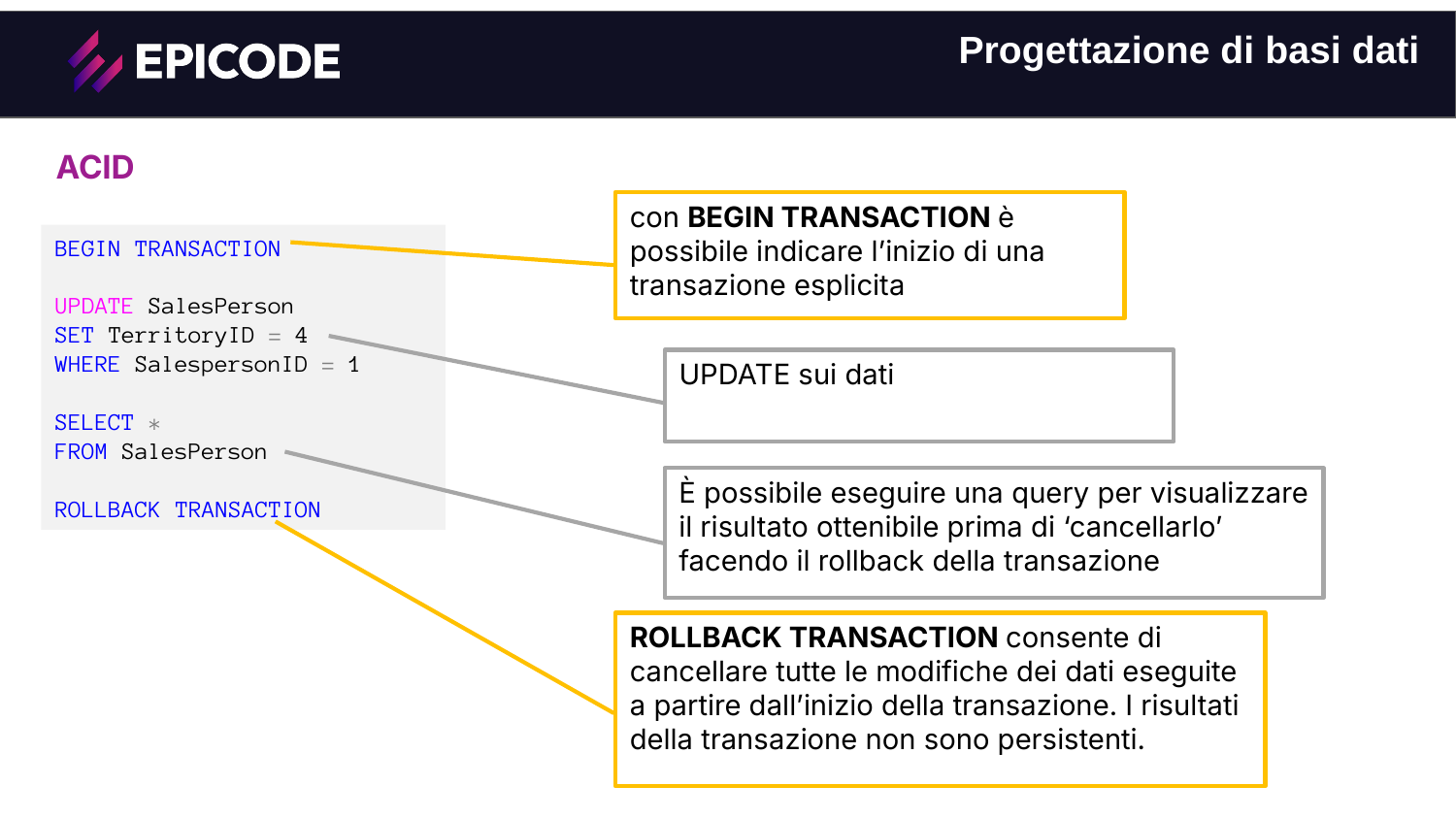

Progettazione di basi dati
ACID
con BEGIN TRANSACTION è possibile indicare l’inizio di una transazione esplicita
BEGIN TRANSACTION

UPDATE SalesPerson
SET TerritoryID = 4
WHERE SalespersonID = 1

SELECT *
FROM SalesPerson

ROLLBACK TRANSACTION
UPDATE sui dati
È possibile eseguire una query per visualizzare il risultato ottenibile prima di ‘cancellarlo’ facendo il rollback della transazione
ROLLBACK TRANSACTION consente di cancellare tutte le modifiche dei dati eseguite a partire dall’inizio della transazione. I risultati della transazione non sono persistenti.